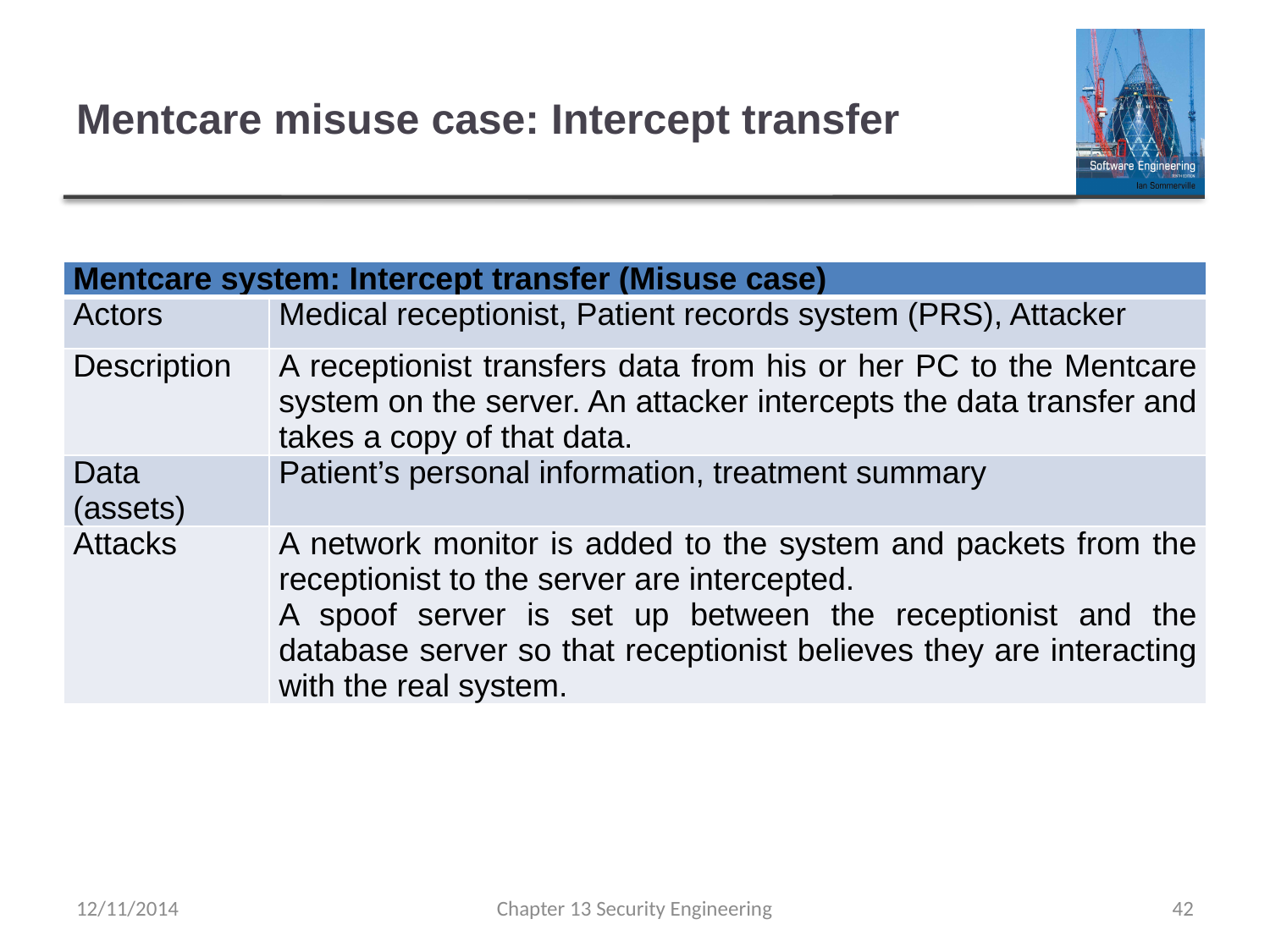

# Mentcare misuse case: Intercept transfer
| Mentcare system: Intercept transfer (Misuse case) |  |
| --- | --- |
| Actors | Medical receptionist, Patient records system (PRS), Attacker |
| Description | A receptionist transfers data from his or her PC to the Mentcare system on the server. An attacker intercepts the data transfer and takes a copy of that data. |
| Data (assets) | Patient’s personal information, treatment summary |
| Attacks | A network monitor is added to the system and packets from the receptionist to the server are intercepted. A spoof server is set up between the receptionist and the database server so that receptionist believes they are interacting with the real system. |
12/11/2014
Chapter 13 Security Engineering
42